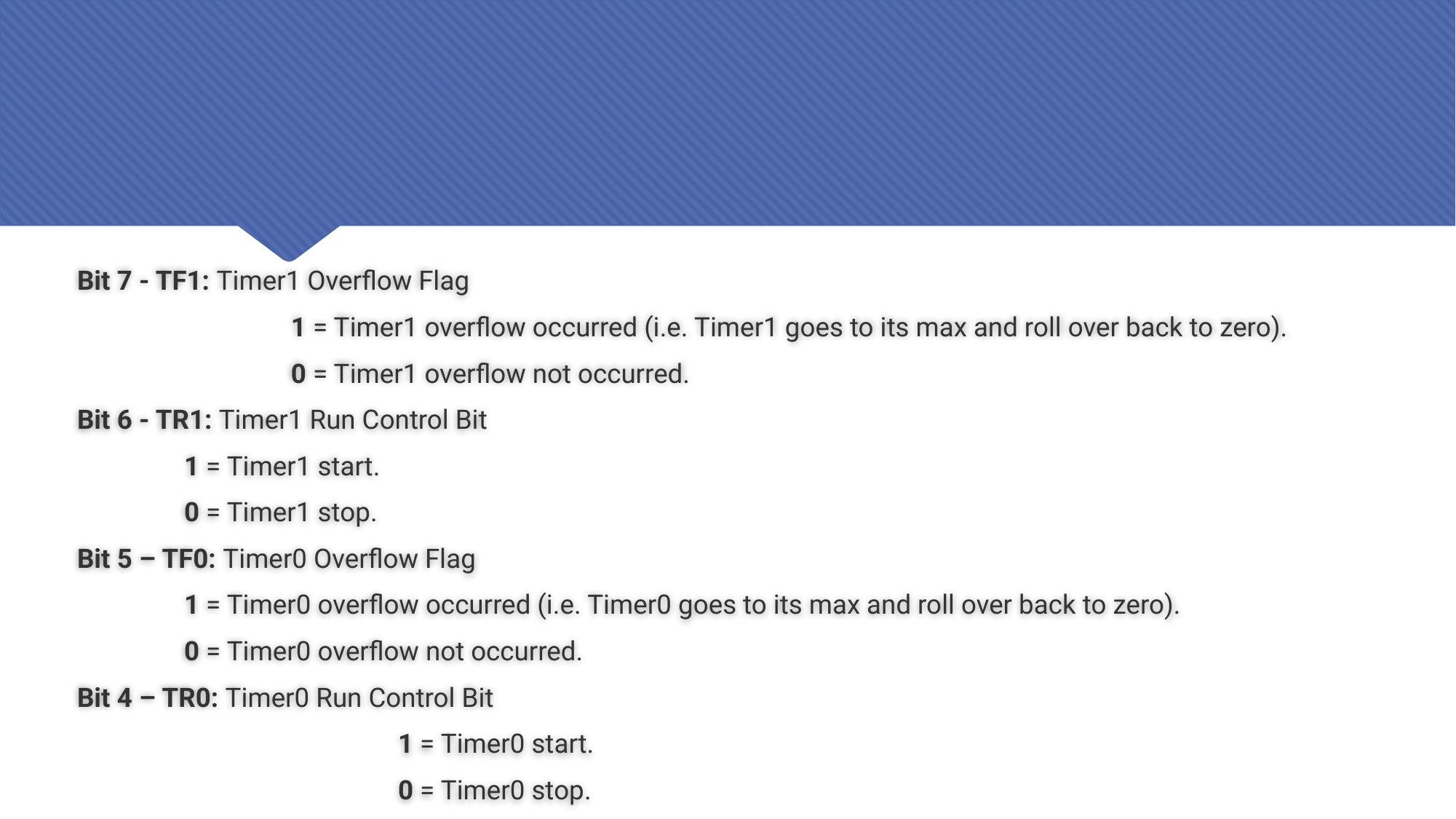

#
Bit 7 - TF1: Timer1 Overflow Flag
 	 		1 = Timer1 overflow occurred (i.e. Timer1 goes to its max and roll over back to zero).
 		 	0 = Timer1 overflow not occurred.
Bit 6 - TR1: Timer1 Run Control Bit
         		1 = Timer1 start.
         		0 = Timer1 stop.
Bit 5 – TF0: Timer0 Overflow Flag
         		1 = Timer0 overflow occurred (i.e. Timer0 goes to its max and roll over back to zero).
      			0 = Timer0 overflow not occurred.
Bit 4 – TR0: Timer0 Run Control Bit
	  	 	1 = Timer0 start.
	   	 	0 = Timer0 stop.